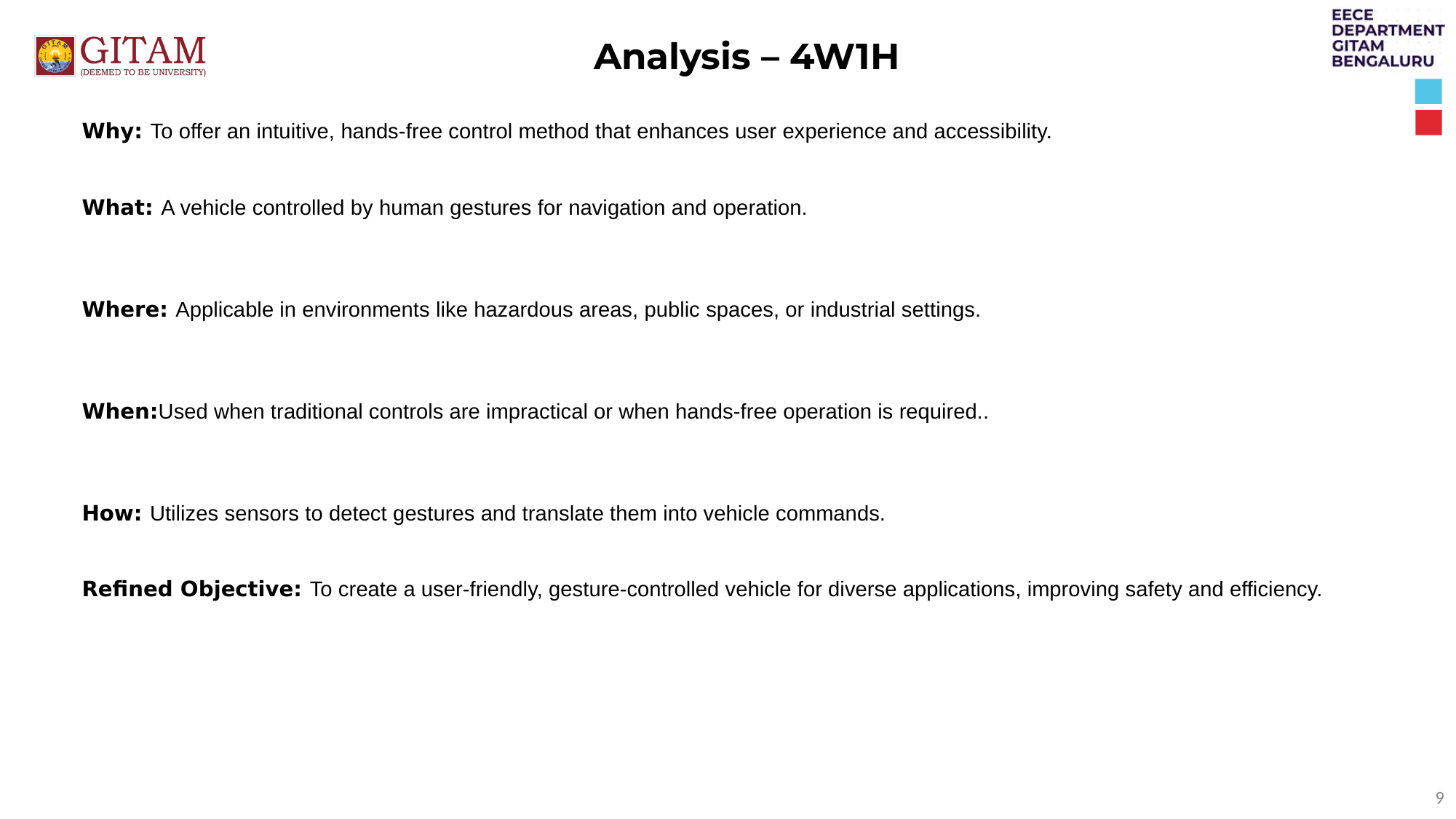

Analysis – 4W1H
Why: To offer an intuitive, hands-free control method that enhances user experience and accessibility.

What: A vehicle controlled by human gestures for navigation and operation.

Where: Applicable in environments like hazardous areas, public spaces, or industrial settings.

When:Used when traditional controls are impractical or when hands-free operation is required..

How: Utilizes sensors to detect gestures and translate them into vehicle commands.

Refined Objective: To create a user-friendly, gesture-controlled vehicle for diverse applications, improving safety and efficiency.

9